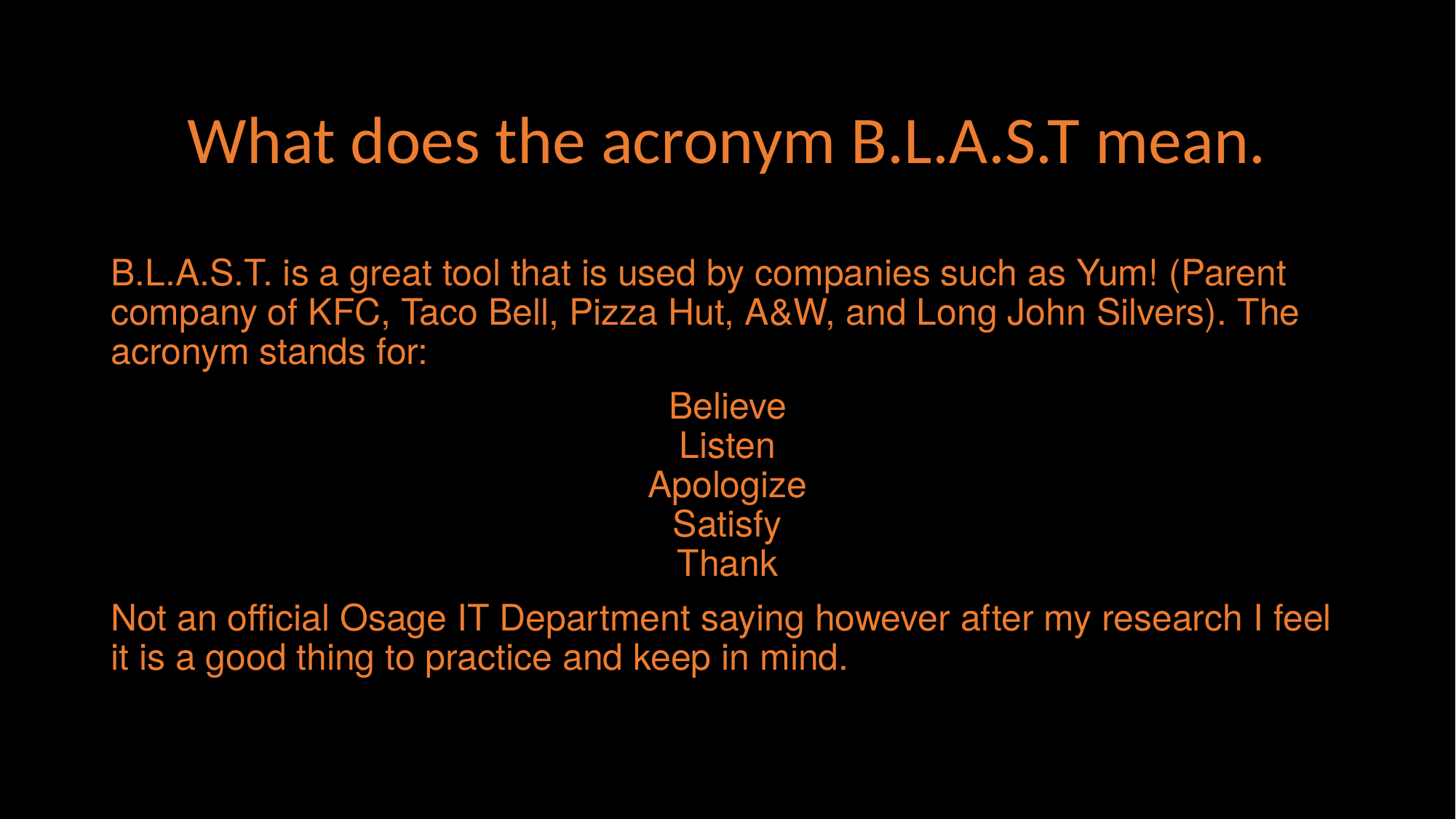

What does the acronym B.L.A.S.T mean.
B.L.A.S.T. is a great tool that is used by companies such as Yum! (Parent company of KFC, Taco Bell, Pizza Hut, A&W, and Long John Silvers). The acronym stands for:
Believe
Listen
Apologize
Satisfy
Thank
Not an official Osage IT Department saying however after my research I feel it is a good thing to practice and keep in mind.